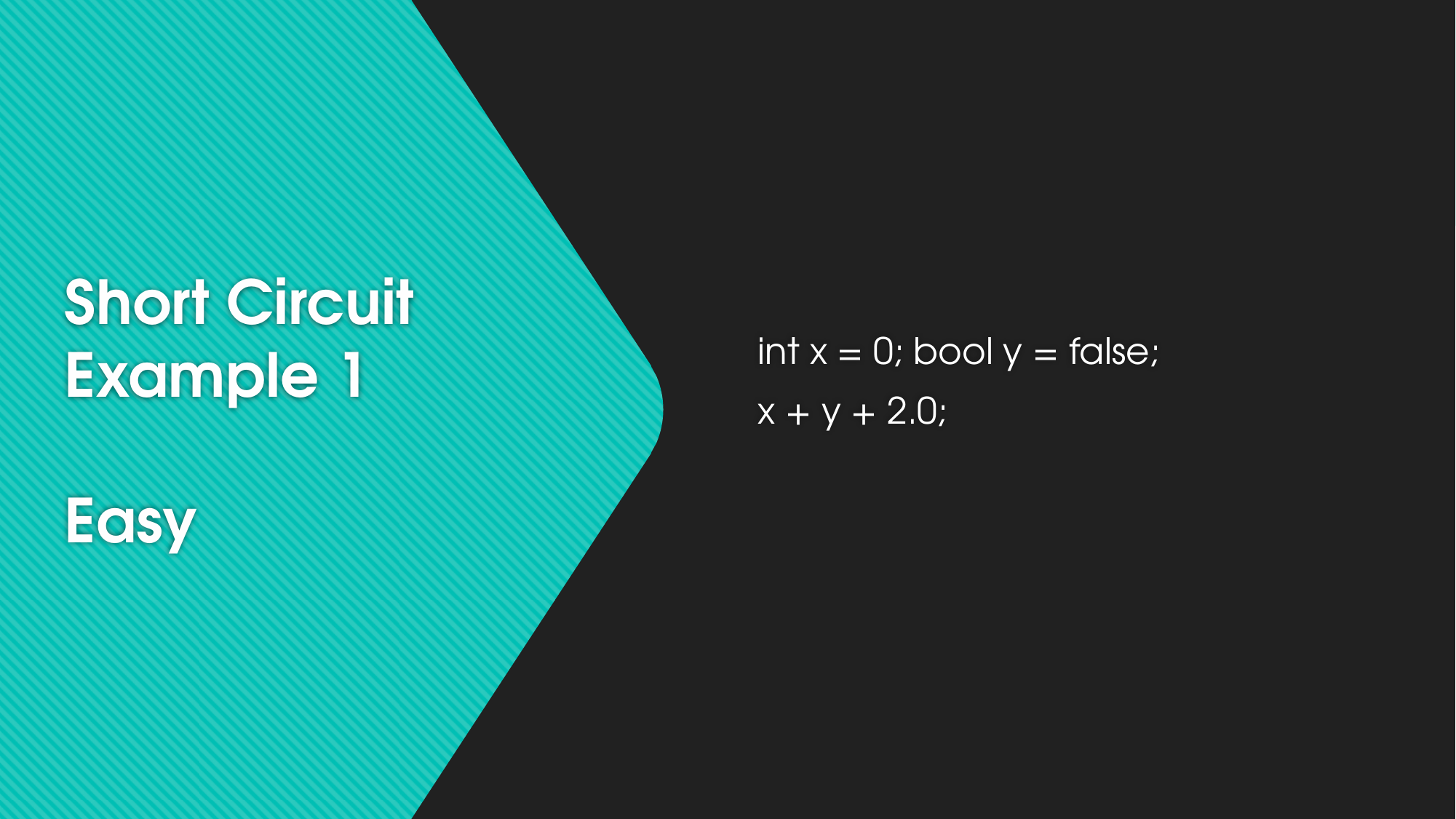

int x = 0; bool y = false;
   x + y + 2.0;

# Short Circuit Example 1 Easy